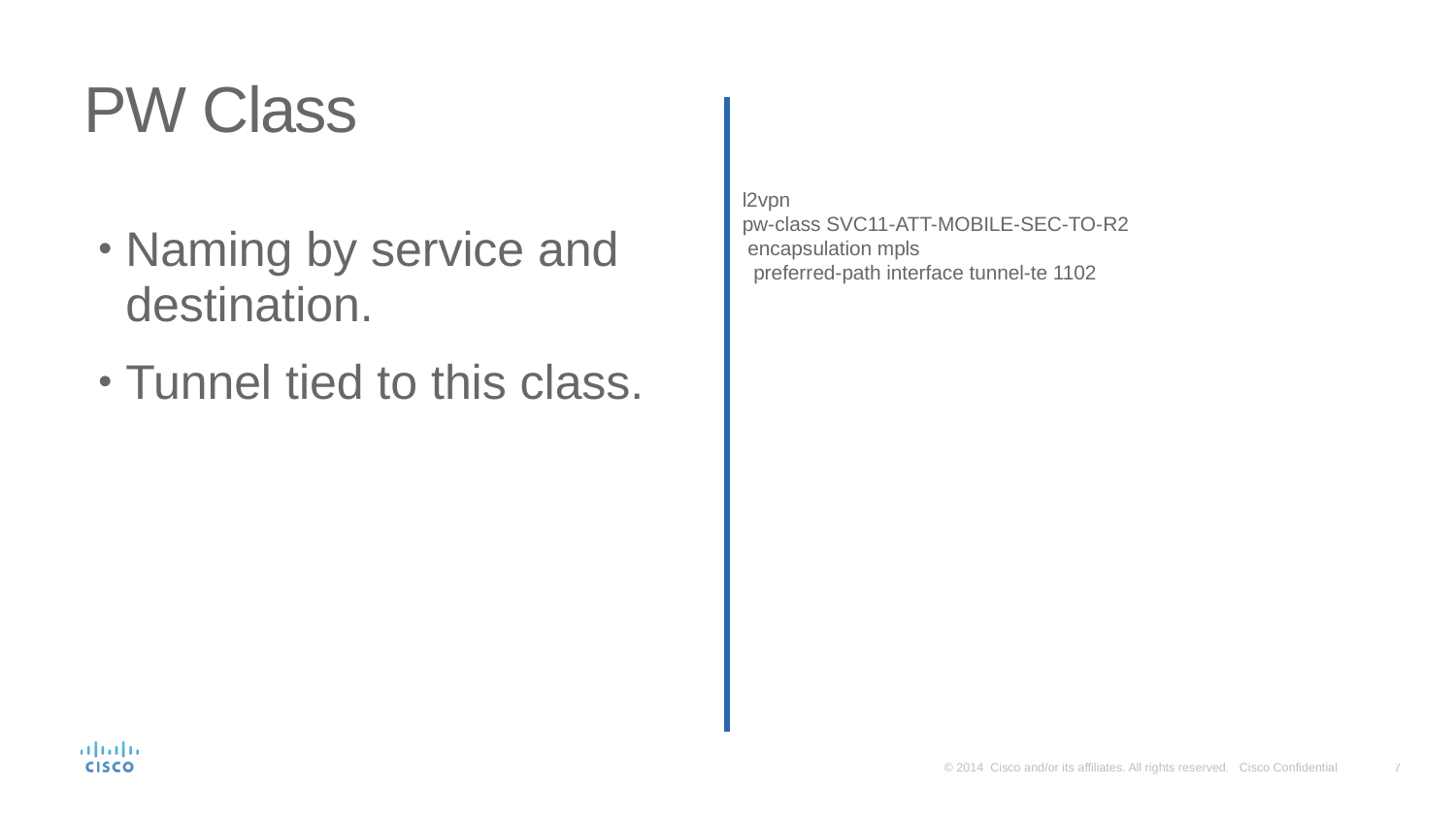

# PW Class
l2vpn
pw-class SVC11-ATT-MOBILE-SEC-TO-R2
 encapsulation mpls
  preferred-path interface tunnel-te 1102
Naming by service and destination.
Tunnel tied to this class.